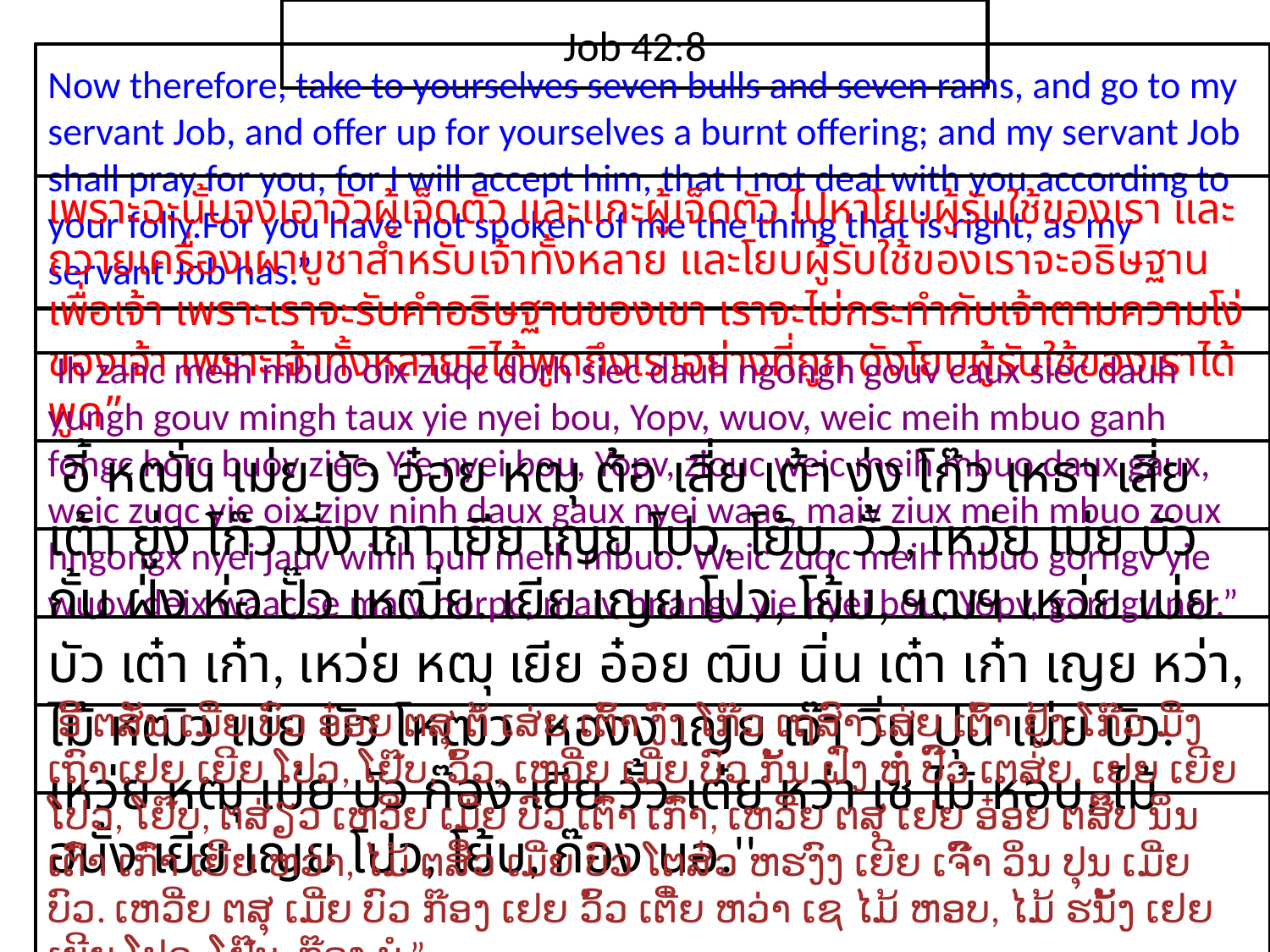

Job 42:8
Now therefore, take to yourselves seven bulls and seven rams, and go to my servant Job, and offer up for yourselves a burnt offering; and my servant Job shall pray for you, for I will accept him, that I not deal with you according to your folly.For you have not spoken of me the thing that is right, as my servant Job has.”
เพราะ​ฉะนั้น​จง​เอา​วัว​ผู้​เจ็ด​ตัว และ​แกะ​ผู้​เจ็ด​ตัว ไป​หาโยบ​ผู้รับ​ใช้​ของ​เรา และ​ถวาย​เครื่อง​เผา​บูชา​สำหรับ​เจ้า​ทั้ง​หลาย และ​โยบ​ผู้รับ​ใช้​ของ​เรา​จะ​อธิษฐาน​เพื่อ​เจ้า เพราะ​เรา​จะ​รับ​คำ​อธิษฐาน​ของ​เขา เรา​จะ​ไม่​กระทำ​กับ​เจ้า​ตาม​ความ​โง่​ของ​เจ้า เพราะ​เจ้า​ทั้ง​หลาย​มิได้​พูด​ถึง​เรา​อย่าง​ที่​ถูก ดัง​โยบ​ผู้รับ​ใช้​ของ​เรา​ได้​พูด”
 Ih zanc meih mbuo oix zuqc dorh siec dauh ngongh gouv caux siec dauh yungh gouv mingh taux yie nyei bou, Yopv, wuov, weic meih mbuo ganh fongc horc buov ziec. Yie nyei bou, Yopv, ziouc weic meih mbuo daux gaux, weic zuqc yie oix zipv ninh daux gaux nyei waac, maiv ziux meih mbuo zoux  hngongx nyei jauv winh bun meih mbuo. Weic zuqc meih mbuo gorngv yie wuov deix waac se maiv horpc, maiv hnangv yie nyei bou, Yopv, gorngv nor.”
 อี้ หฒั่น เม่ย บัว อ๋อย หฒุ ต้อ เสี่ย เต้า ง่ง โก๊ว เหธา เสี่ย เต้า ยู่ง โก๊ว มี่ง เถา เยีย เญย โปว, โย้บ, วั้ว, เหว่ย เม่ย บัว กั้น ฝ่ง ห่อ ปั๊ว เหฒี่ย. เยีย เญย โปว, โย้บ, ฯฒฯ เหว่ย เม่ย บัว เต๋า เก๋า, เหว่ย หฒุ เยีย อ๋อย ฒิบ นิ่น เต๋า เก๋า เญย หว่า, ไม้ หฒิว เม่ย บัว โหฒว  หฮงง เญย เจ๊า วิ่น ปุน เม่ย บัว. เหว่ย หฒุ เม่ย บัว ก๊อง เยีย วั้ว เต๋ย หว่า เซ ไม้ หอบ, ไม้ ฮนั้ง เยีย เญย โปว, โย้บ, ก๊อง นอ.''
 ອີ້ ຕສັ່ນ ເມີ່ຍ ບົວ ອ໋ອຍ ຕສຸ ຕໍ້ ເສ່ຍ ເຕົ້າ ງົ່ງ ໂກ໊ວ ເຖສົາ ເສ່ຍ ເຕົ້າ ຢູ້ງ ໂກ໊ວ ມີ່ງ ເຖົາ ເຢຍ ເຍີຍ ໂປວ, ໂຢ໊ບ, ວົ້ວ, ເຫວີ່ຍ ເມີ່ຍ ບົວ ກັ້ນ ຝົ່ງ ຫໍ່ ປົ໊ວ ເຕສ່ຍ. ເຢຍ ເຍີຍ ໂປວ, ໂຢ໊ບ, ຕສ່ຽວ ເຫວີ່ຍ ເມີ່ຍ ບົວ ເຕົ໋າ ເກົ໋າ, ເຫວີ່ຍ ຕສຸ ເຢຍ ອ໋ອຍ ຕສິ໊ບ ນິ່ນ ເຕົ໋າ ເກົ໋າ ເຍີຍ ຫວ່າ, ໄມ້ ຕສິ໋ວ ເມີ່ຍ ບົວ ໂຕສ໋ວ ຫຮງົງ ເຍີຍ ເຈົ໊າ ວິ່ນ ປຸນ ເມີ່ຍ ບົວ. ເຫວີ່ຍ ຕສຸ ເມີ່ຍ ບົວ ກ໊ອງ ເຢຍ ວົ້ວ ເຕີ໋ຍ ຫວ່າ ເຊ ໄມ້ ຫອບ, ໄມ້ ຮນັ້ງ ເຢຍ ເຍີຍ ໂປວ, ໂຢ໊ບ, ກ໊ອງ ນໍ.”